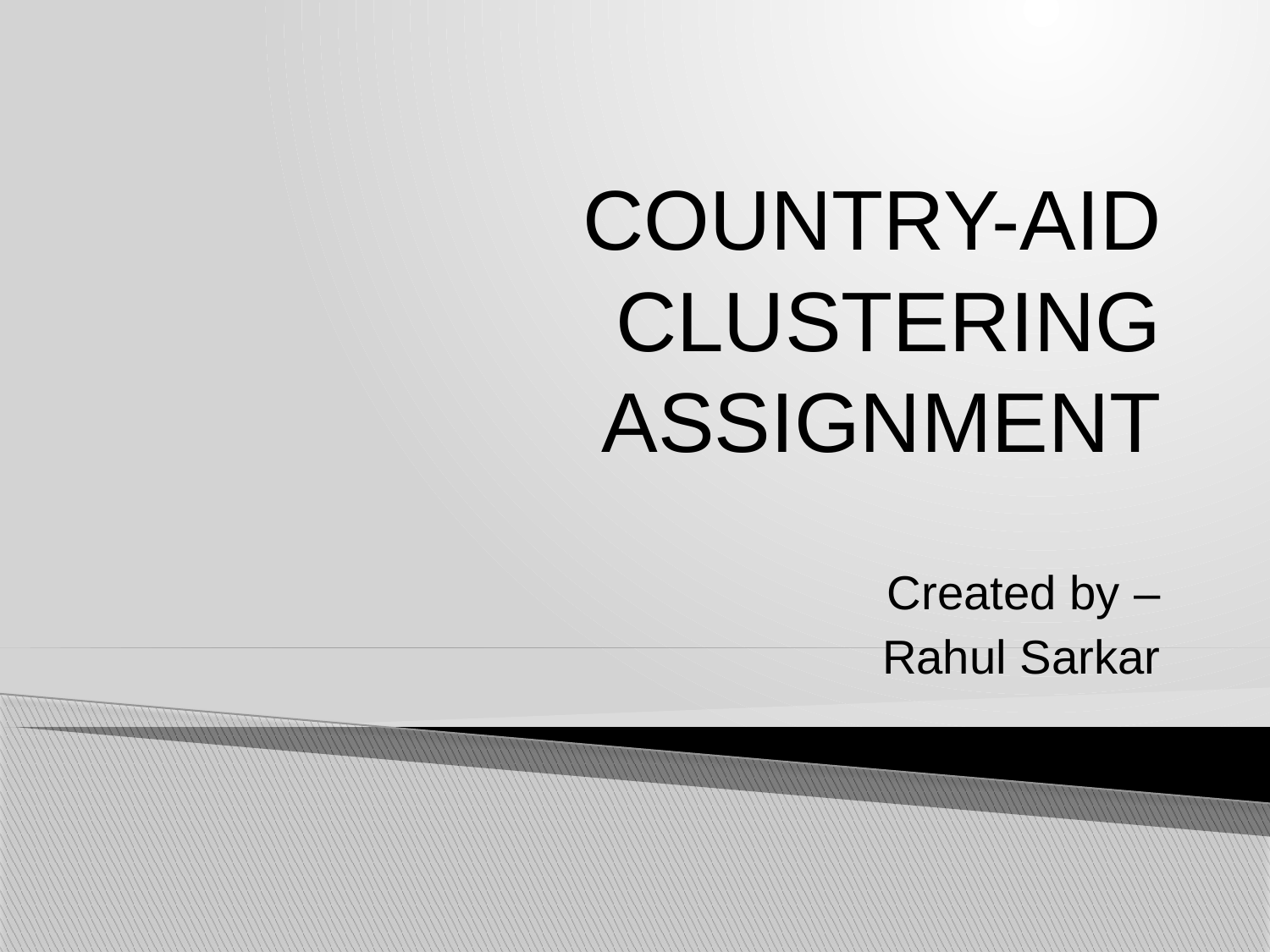

# COUNTRY-AID CLUSTERING ASSIGNMENT
Created by –
Rahul Sarkar